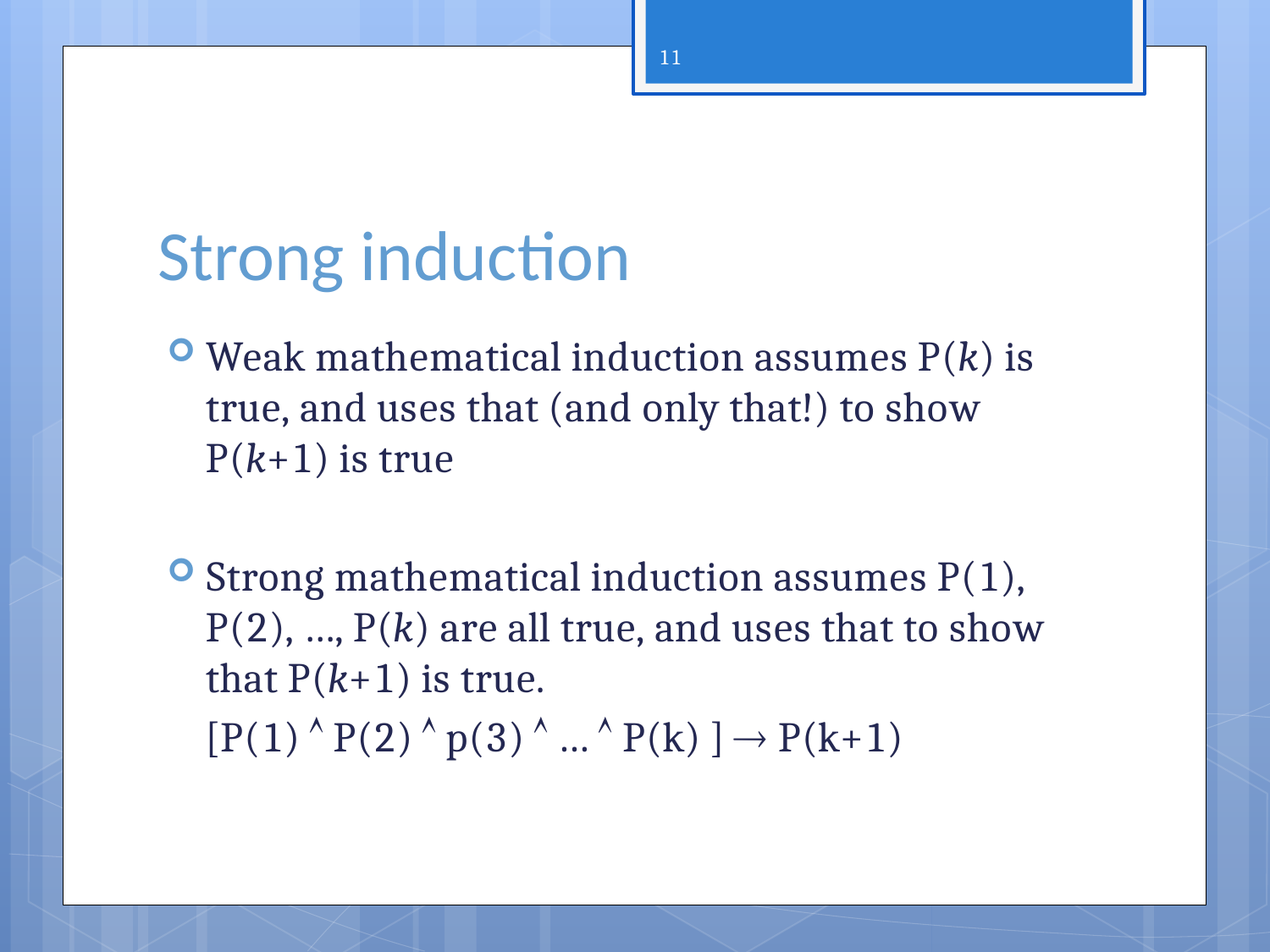

11
# Strong induction
Weak mathematical induction assumes P(k) is true, and uses that (and only that!) to show P(k+1) is true

Strong mathematical induction assumes P(1), P(2), …, P(k) are all true, and uses that to show that P(k+1) is true.
	[P(1) ∧ P(2) ∧ p(3) ∧ … ∧ P(k) ] → P(k+1)